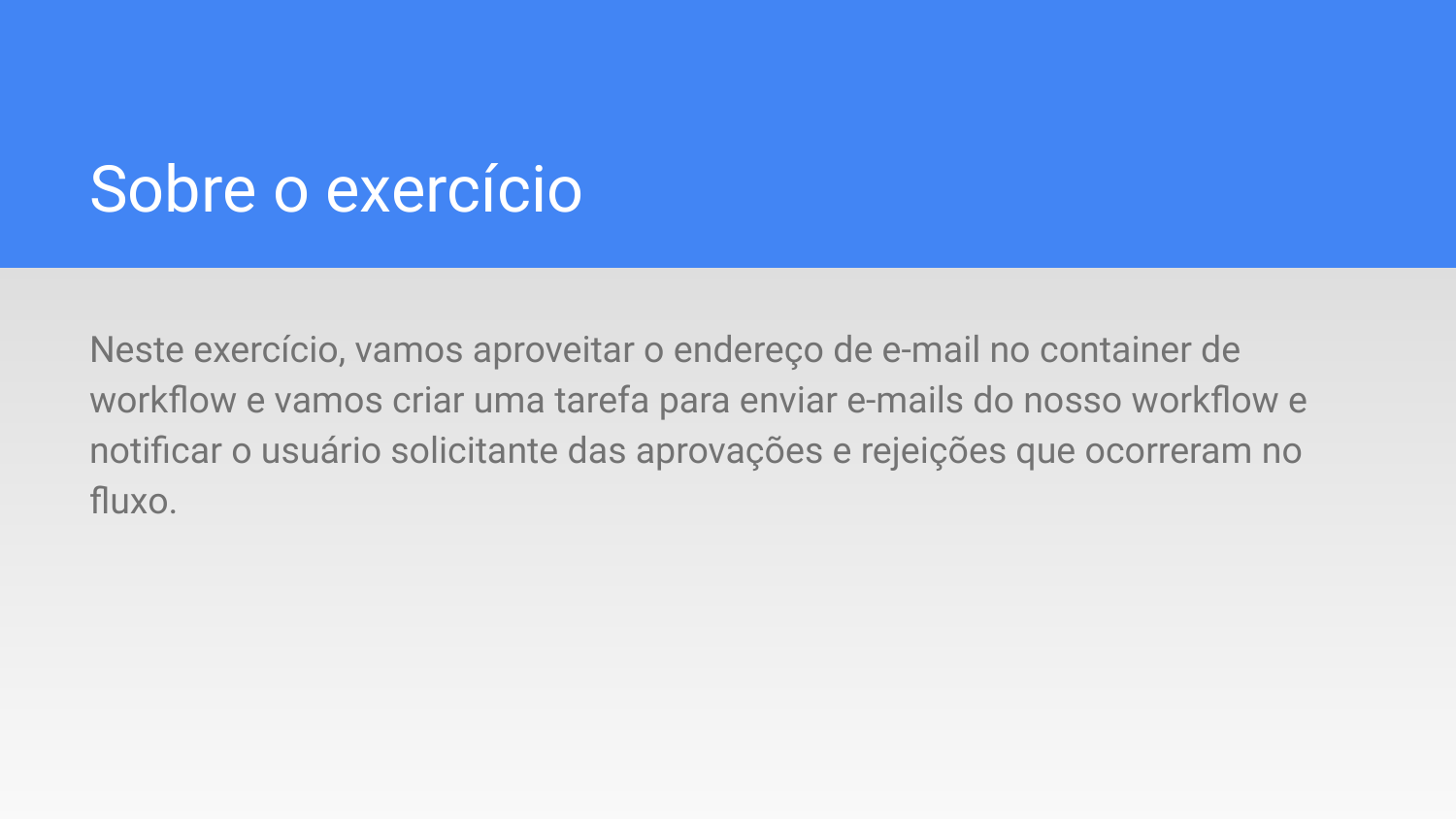

Sobre o exercício
Neste exercício, vamos aproveitar o endereço de e-mail no container de workflow e vamos criar uma tarefa para enviar e-mails do nosso workflow e notificar o usuário solicitante das aprovações e rejeições que ocorreram no fluxo.